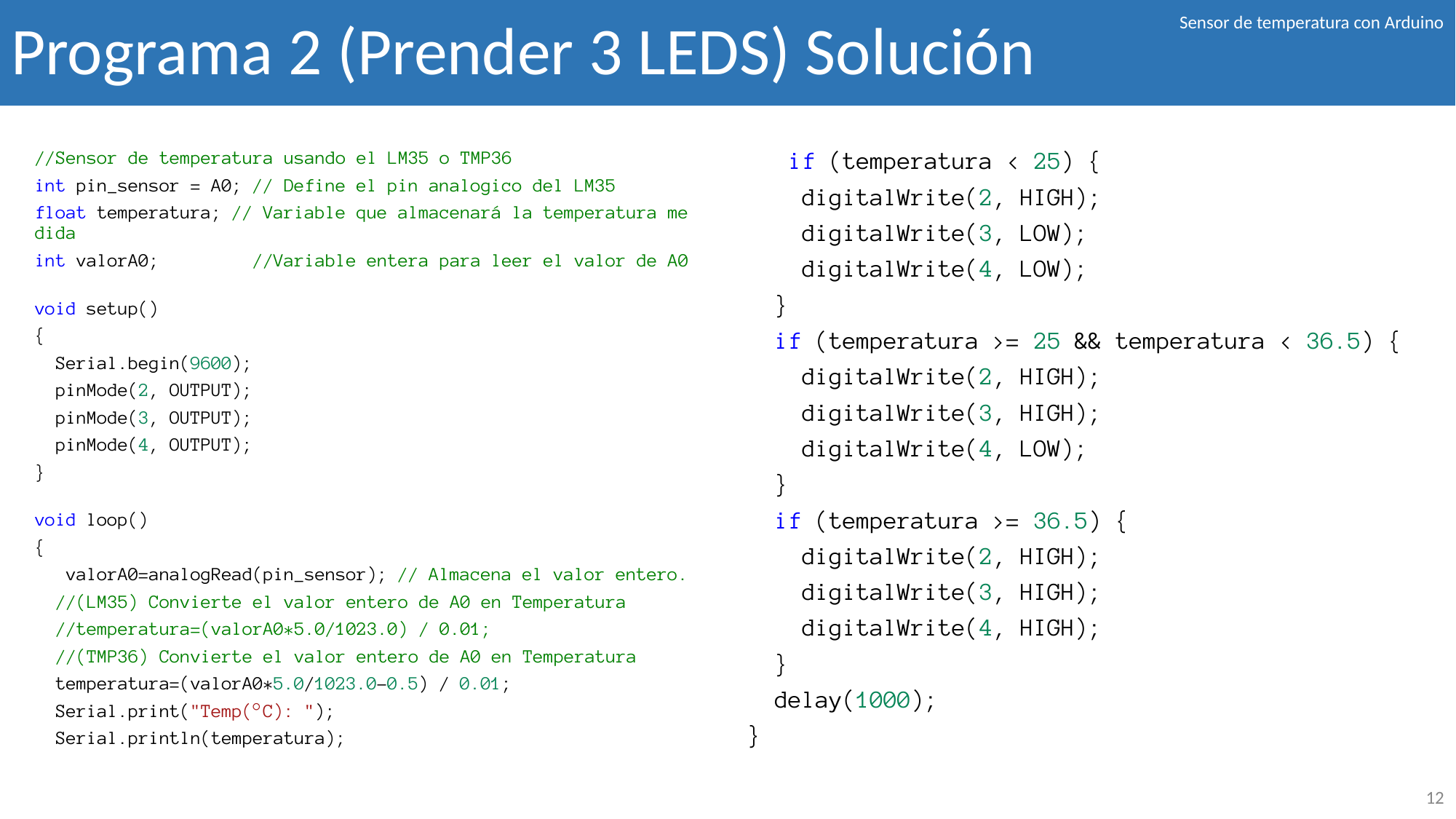

Sensor de temperatura con Arduino
# Programa 2 (Prender 3 LEDS) Solución
   if (temperatura < 25) {
    digitalWrite(2, HIGH);
    digitalWrite(3, LOW);
    digitalWrite(4, LOW);
  }
  if (temperatura >= 25 && temperatura < 36.5) {
    digitalWrite(2, HIGH);
    digitalWrite(3, HIGH);
    digitalWrite(4, LOW);
  }
  if (temperatura >= 36.5) {
    digitalWrite(2, HIGH);
    digitalWrite(3, HIGH);
    digitalWrite(4, HIGH);
  }
  delay(1000);
}

//Sensor de temperatura usando el LM35 o TMP36
int pin_sensor = A0; // Define el pin analogico del LM35
float temperatura; // Variable que almacenará la temperatura medida
int valorA0;         //Variable entera para leer el valor de A0
void setup()
{
  Serial.begin(9600);
  pinMode(2, OUTPUT);
  pinMode(3, OUTPUT);
  pinMode(4, OUTPUT);
}
void loop()
{
   valorA0=analogRead(pin_sensor); // Almacena el valor entero.
  //(LM35) Convierte el valor entero de A0 en Temperatura
  //temperatura=(valorA0*5.0/1023.0) / 0.01;
  //(TMP36) Convierte el valor entero de A0 en Temperatura
  temperatura=(valorA0*5.0/1023.0-0.5) / 0.01;
  Serial.print("Temp(°C): ");
  Serial.println(temperatura);

12